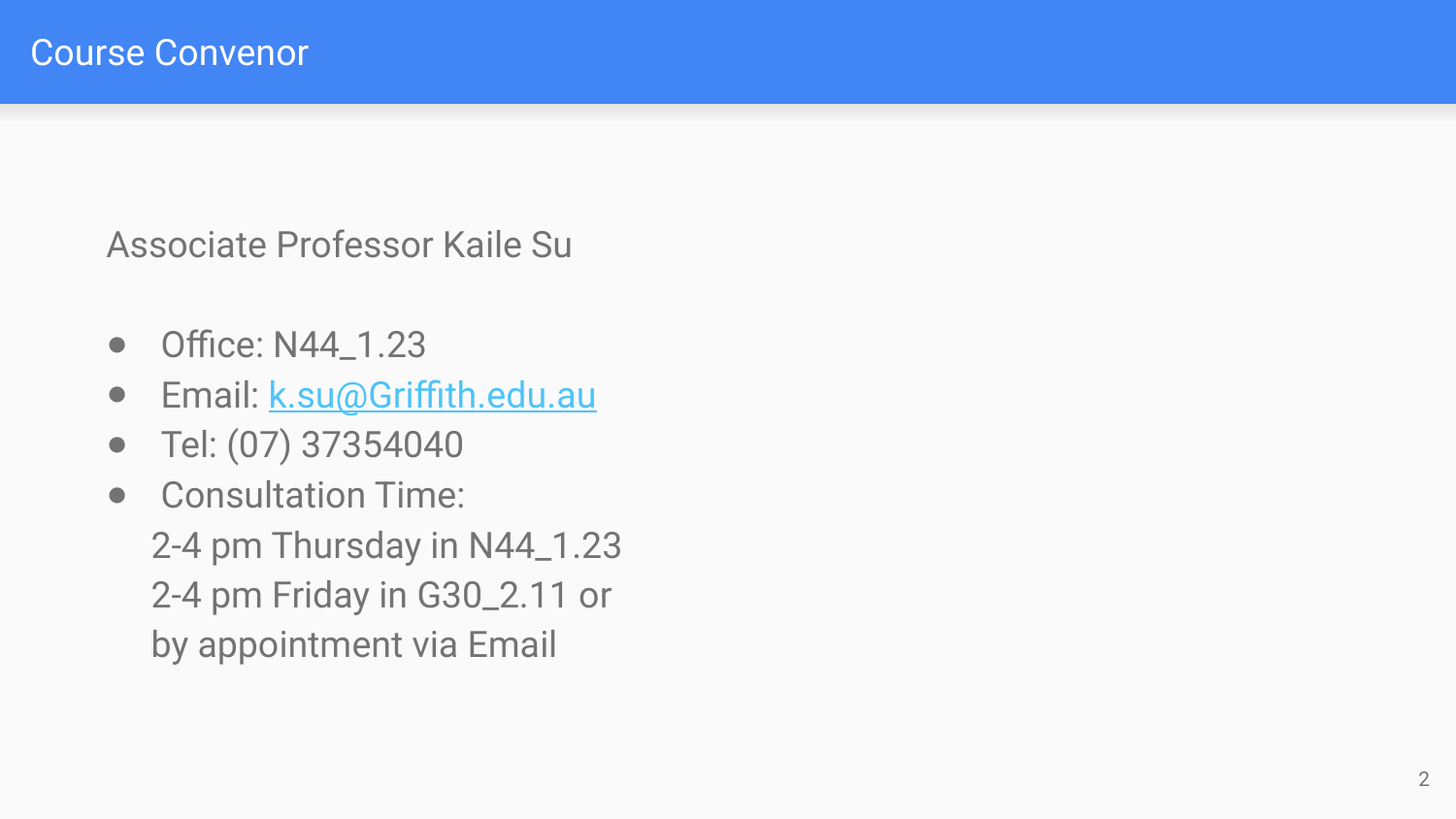

# Course Convenor

Associate Professor Kaile Su

Office: N44_1.23
Email: k.su@Griffith.edu.au
Tel: (07) 37354040
Consultation Time:
     2-4 pm Thursday in N44_1.23
     2-4 pm Friday in G30_2.11 or
     by appointment via Email

2